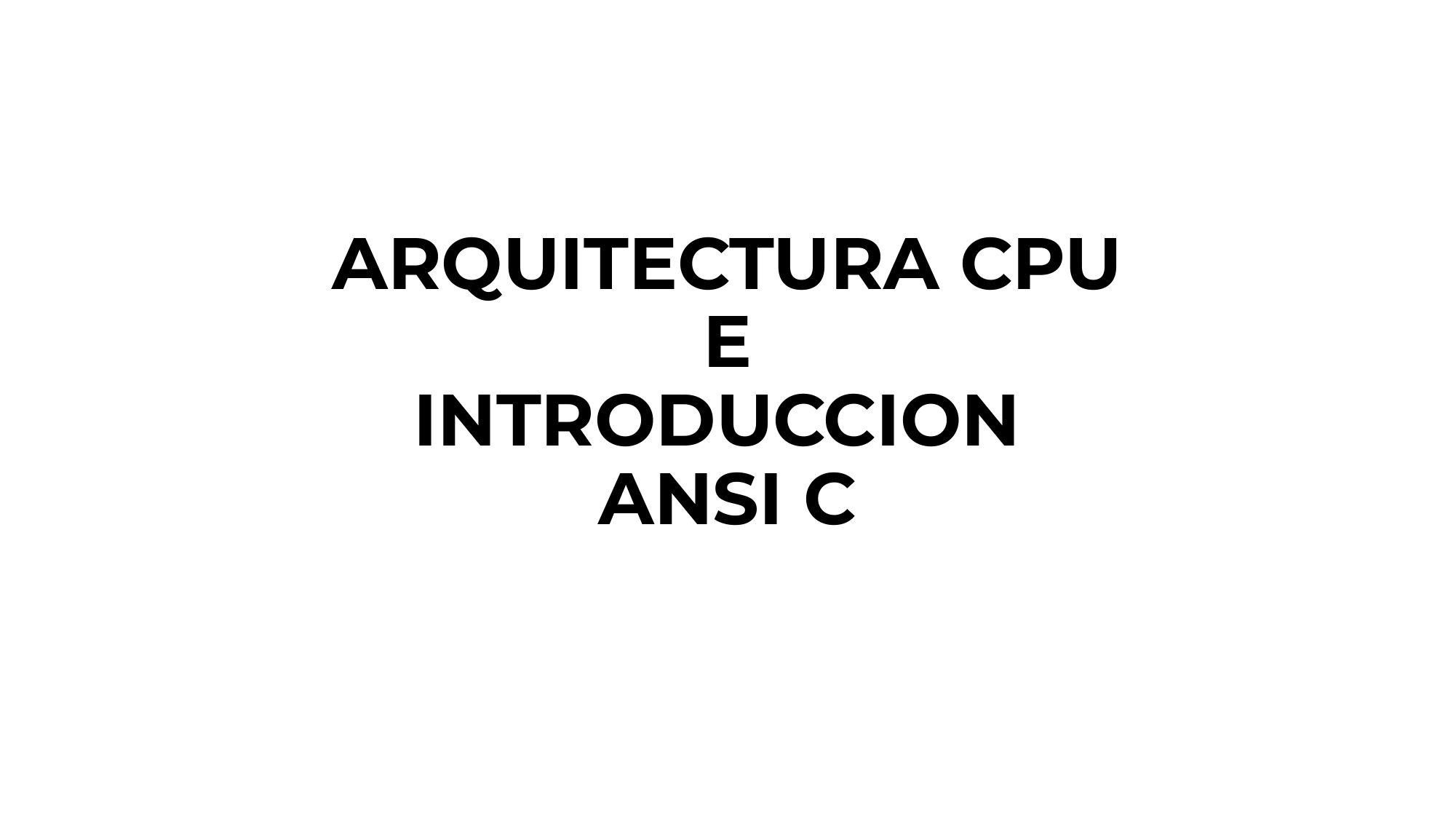

# ARQUITECTURA CPU E INTRODUCCION ANSI C